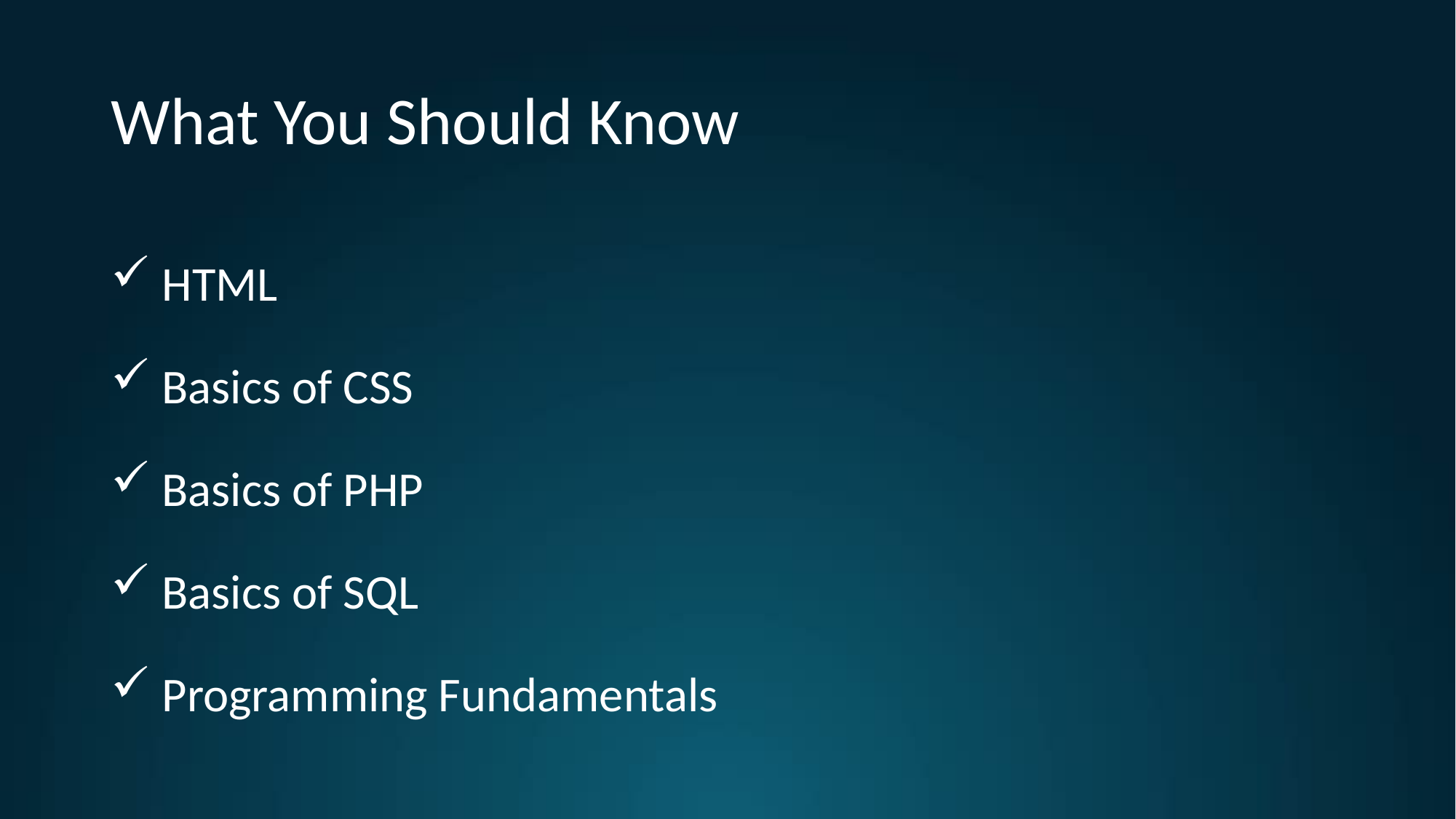

# What You Should Know
 HTML
 Basics of CSS
 Basics of PHP
 Basics of SQL
 Programming Fundamentals